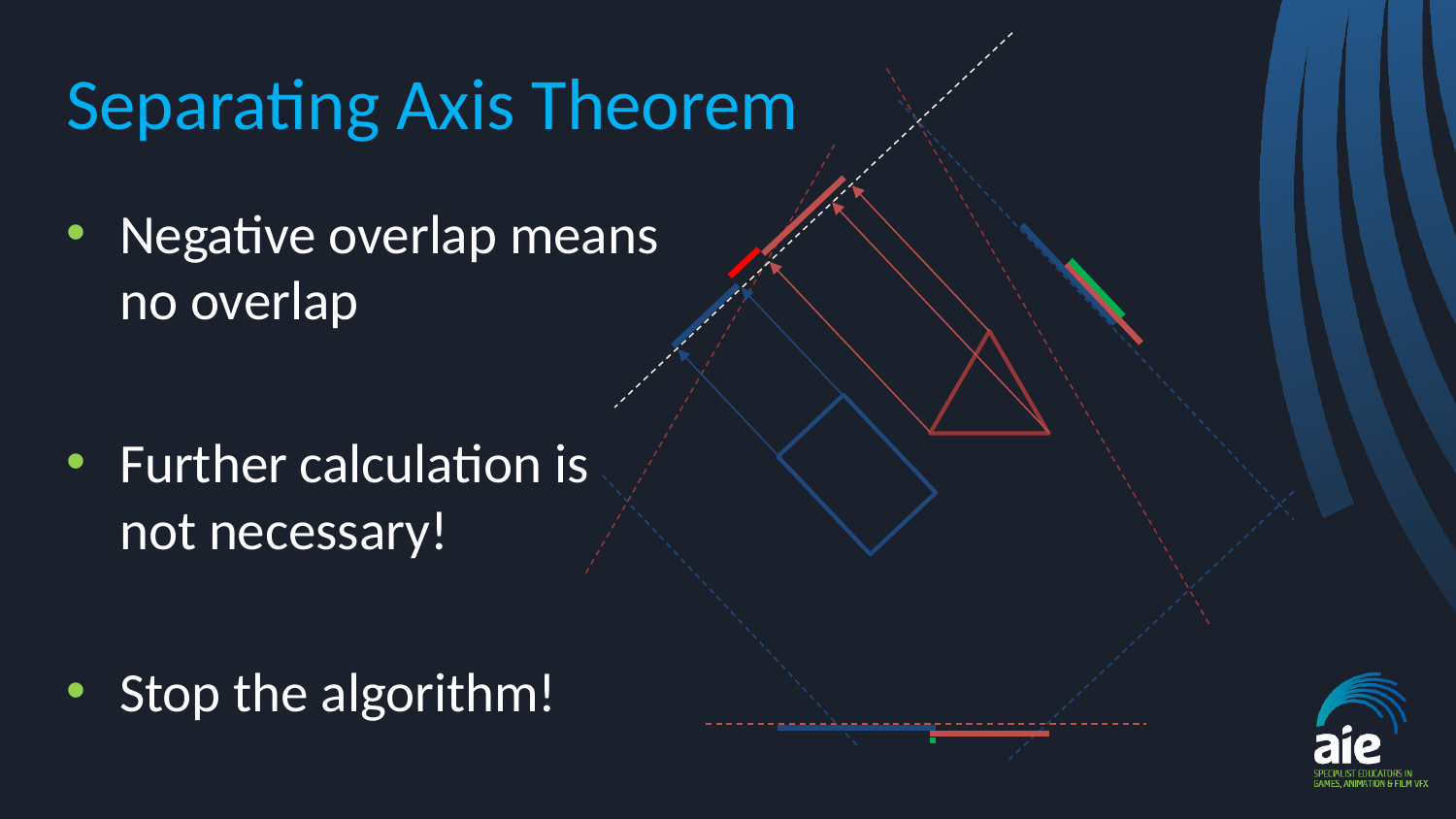

# Separating Axis Theorem

Negative overlap means no overlap

Further calculation is not necessary!

Stop the algorithm!